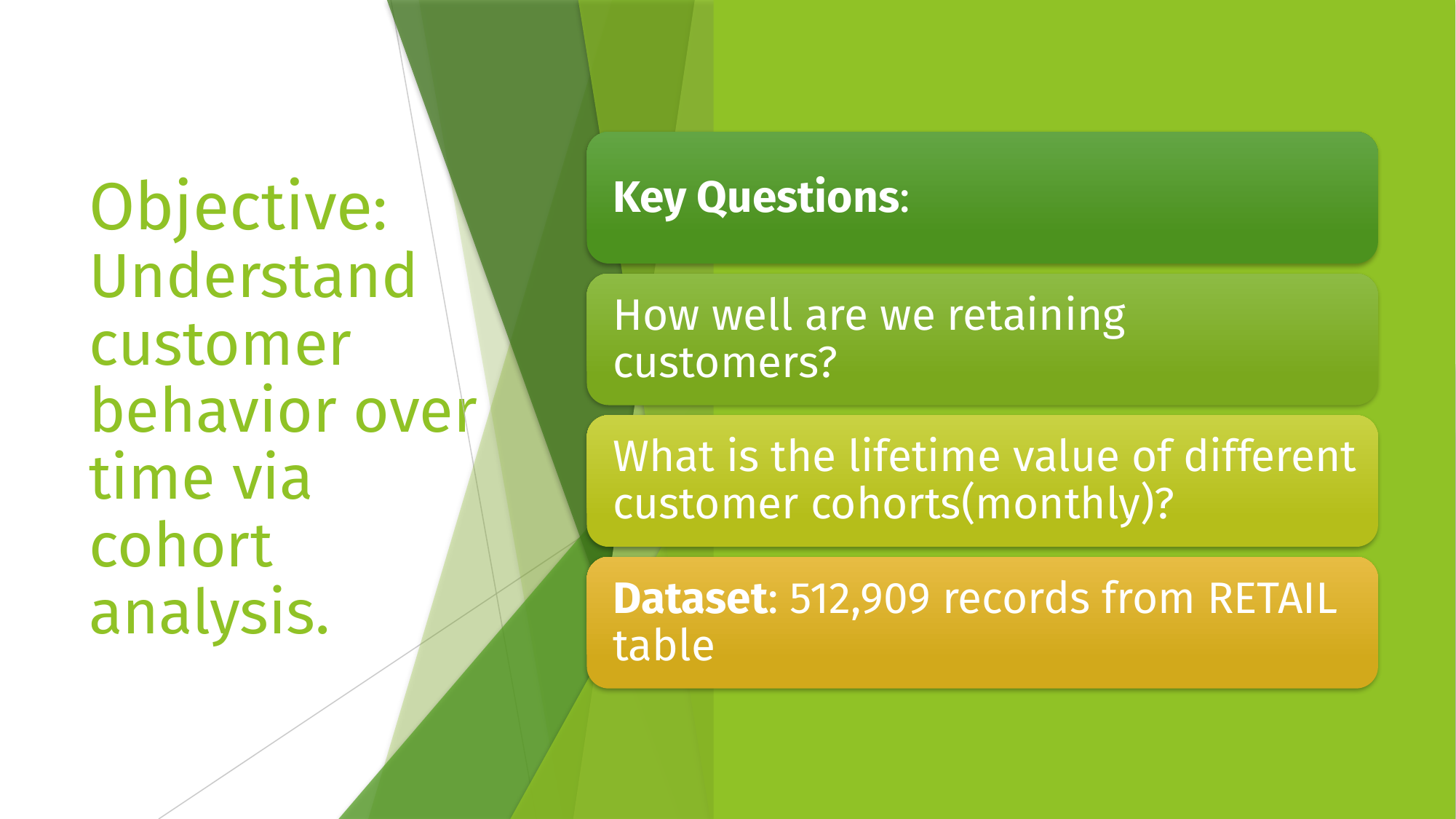

Key Questions:
How well are we retaining customers?
What is the lifetime value of different customer cohorts(monthly)?
Dataset: 512,909 records from RETAIL table
# Objective: Understand customer behavior over time via cohort analysis.